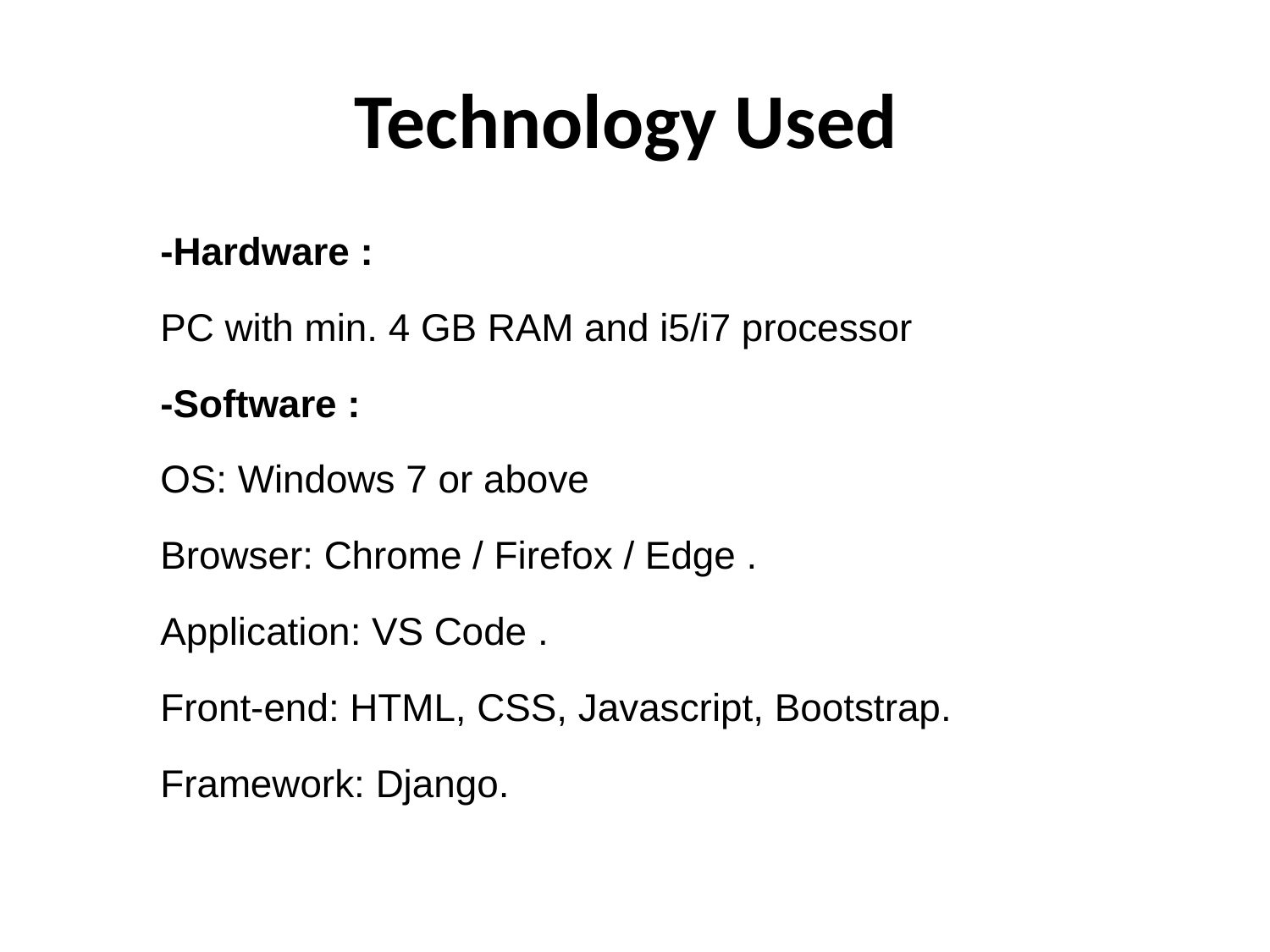

# Technology Used
-Hardware :
PC with min. 4 GB RAM and i5/i7 processor
-Software :
OS: Windows 7 or above
Browser: Chrome / Firefox / Edge .
Application: VS Code .
Front-end: HTML, CSS, Javascript, Bootstrap.
Framework: Django.